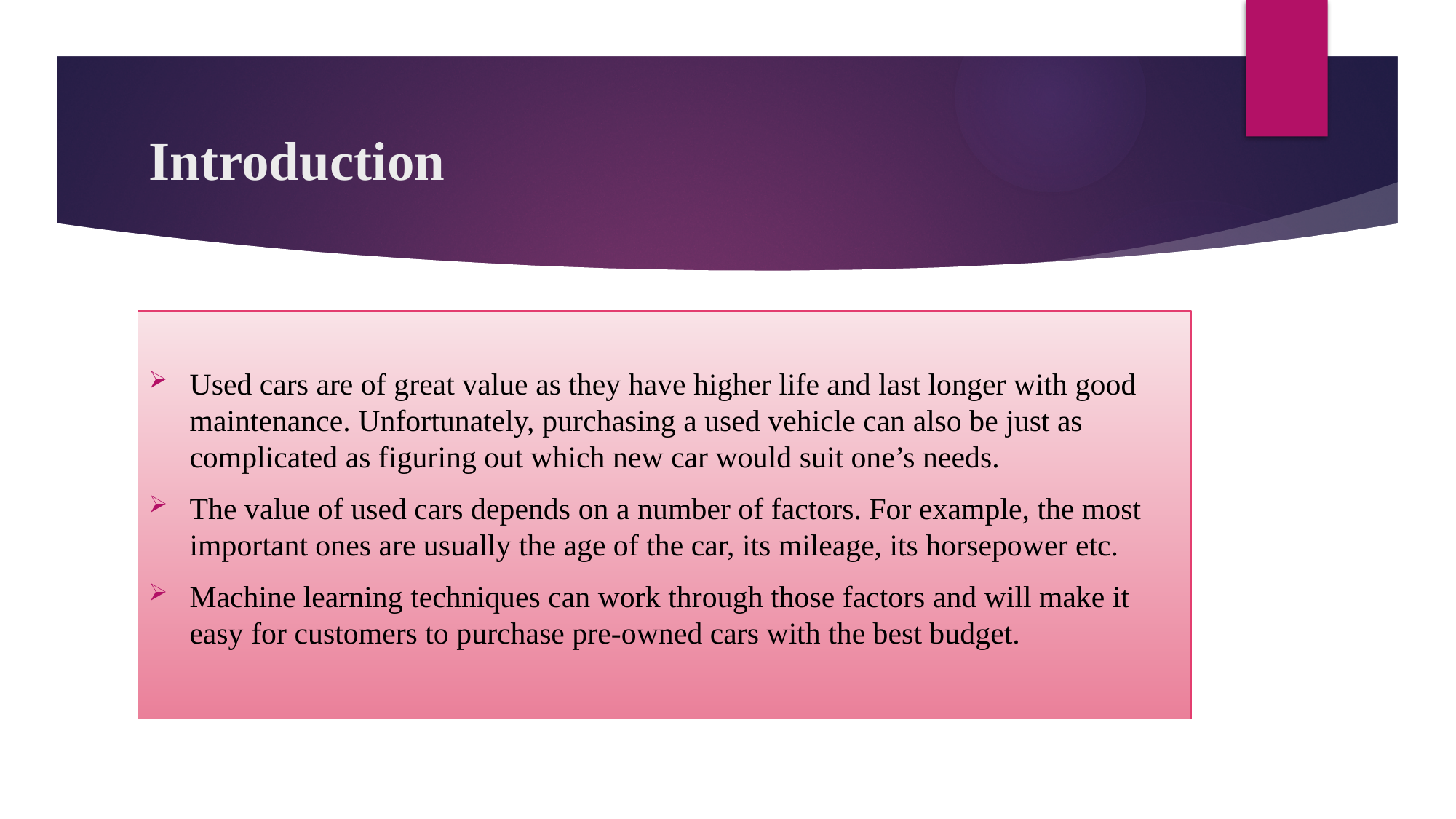

# Introduction

Used cars are of great value as they have higher life and last longer with good maintenance. Unfortunately, purchasing a used vehicle can also be just as complicated as figuring out which new car would suit one’s needs.
The value of used cars depends on a number of factors. For example, the most important ones are usually the age of the car, its mileage, its horsepower etc.
Machine learning techniques can work through those factors and will make it easy for customers to purchase pre-owned cars with the best budget.